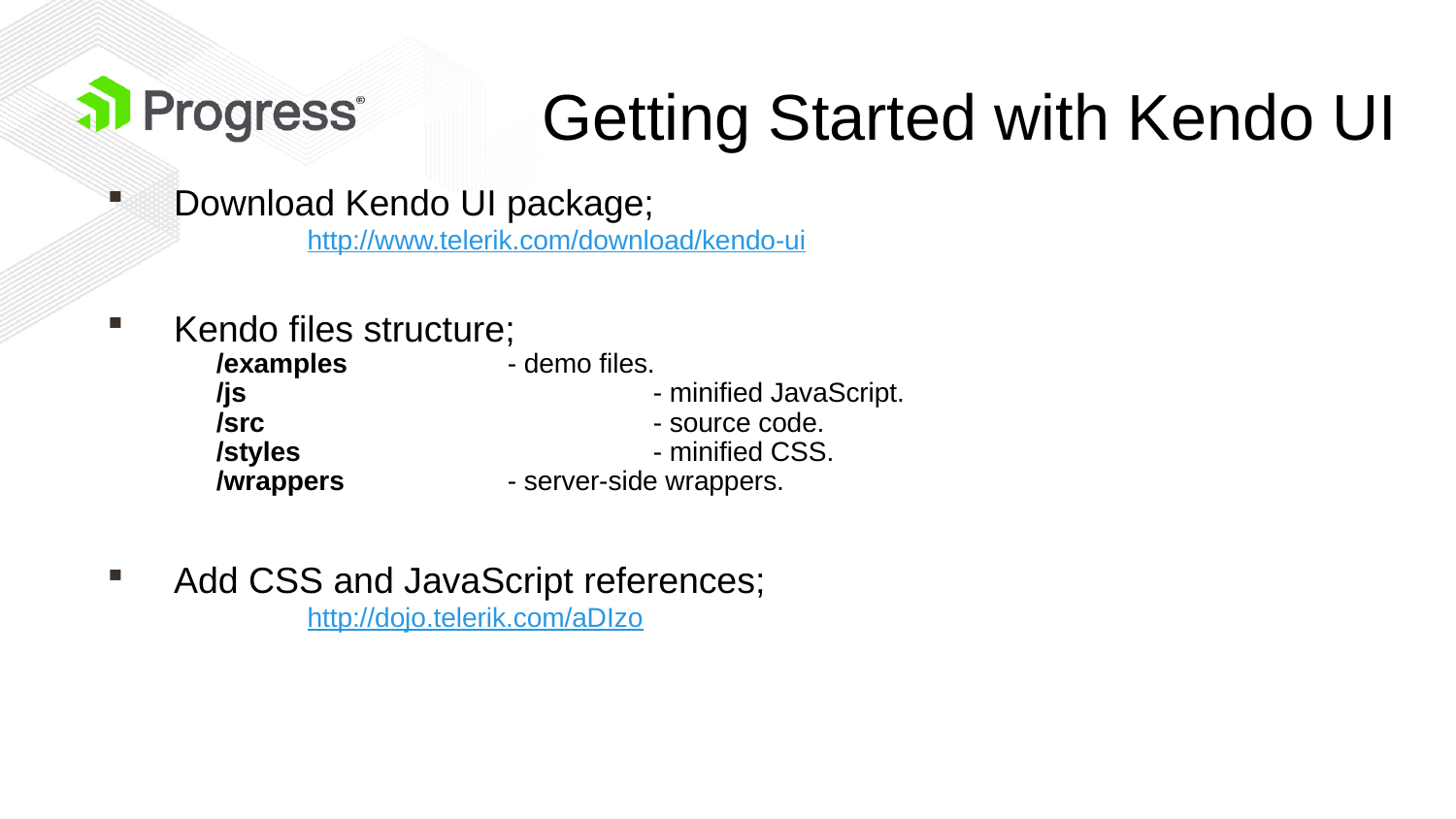

# Getting Started with Kendo UI
Download Kendo UI package;
	http://www.telerik.com/download/kendo-ui

Kendo files structure;
/examples		- demo files.
/js			- minified JavaScript.
/src			- source code.
/styles			- minified CSS.
/wrappers		- server-side wrappers.

Add CSS and JavaScript references;
	http://dojo.telerik.com/aDIzo